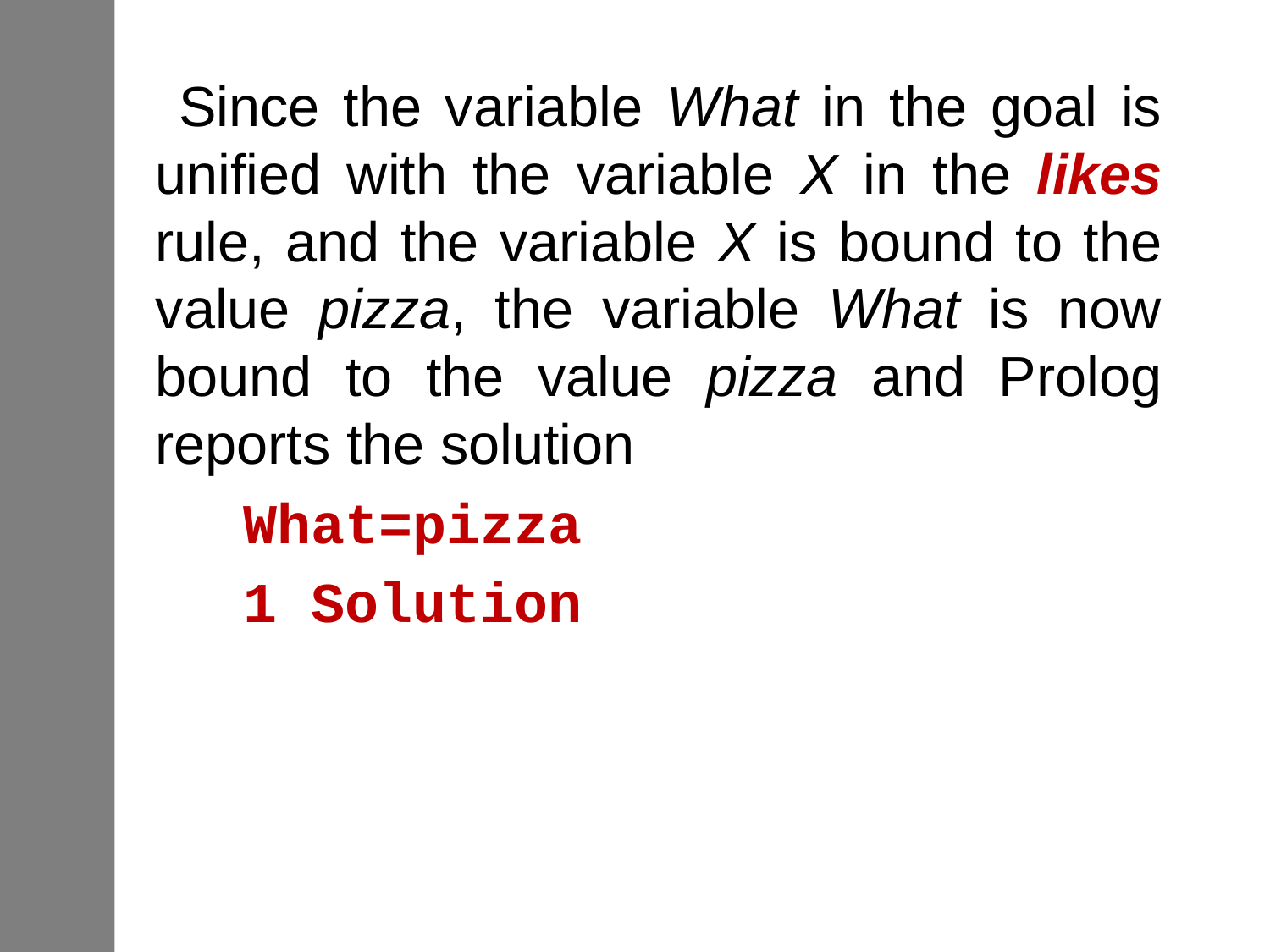

Since the variable What in the goal is unified with the variable X in the likes rule, and the variable X is bound to the value pizza, the variable What is now bound to the value pizza and Prolog reports the solution
    What=pizza
    1 Solution